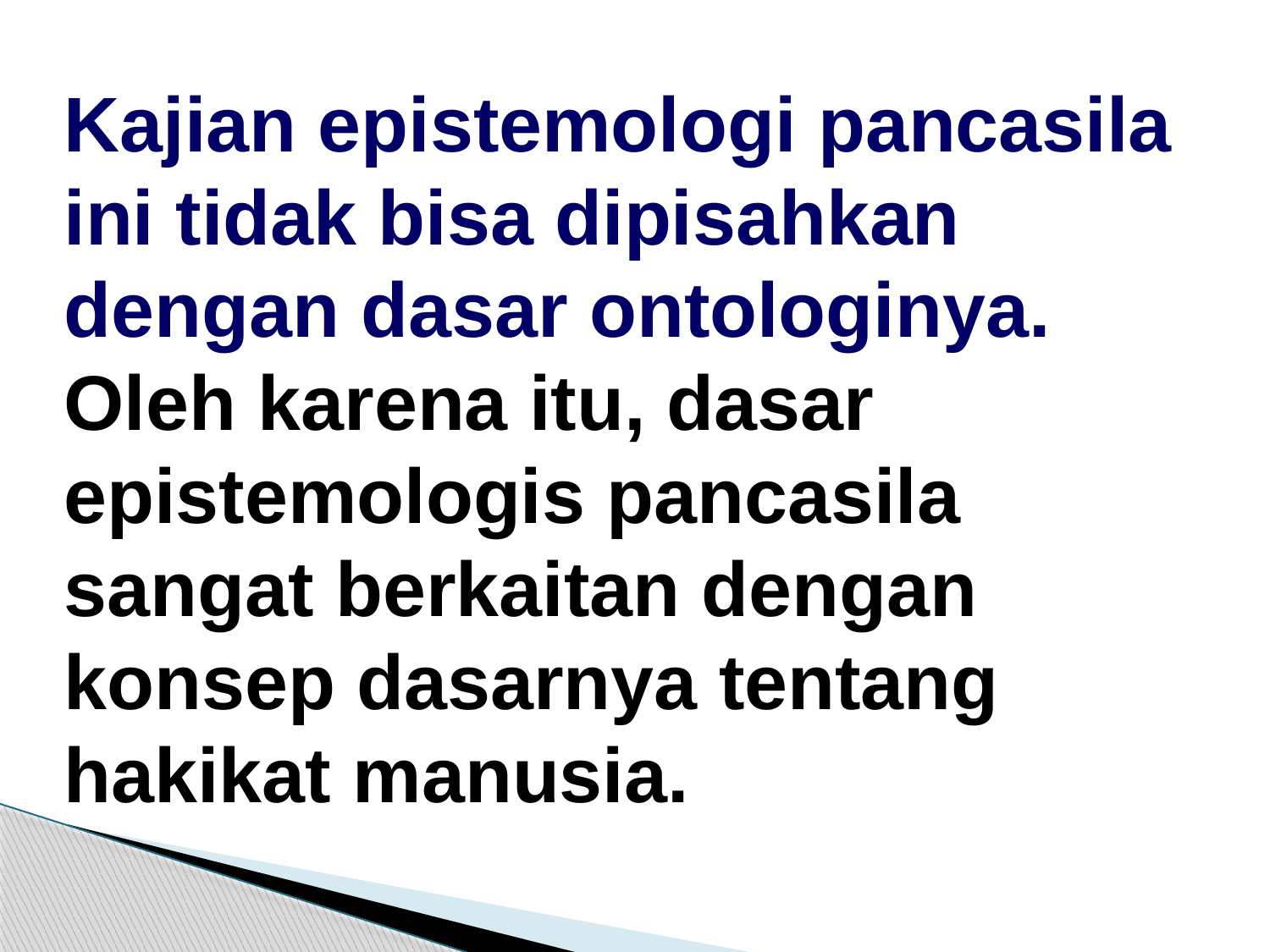

# Kajian epistemologi pancasila ini tidak bisa dipisahkan dengan dasar ontologinya. Oleh karena itu, dasar epistemologis pancasila sangat berkaitan dengan konsep dasarnya tentang hakikat manusia.